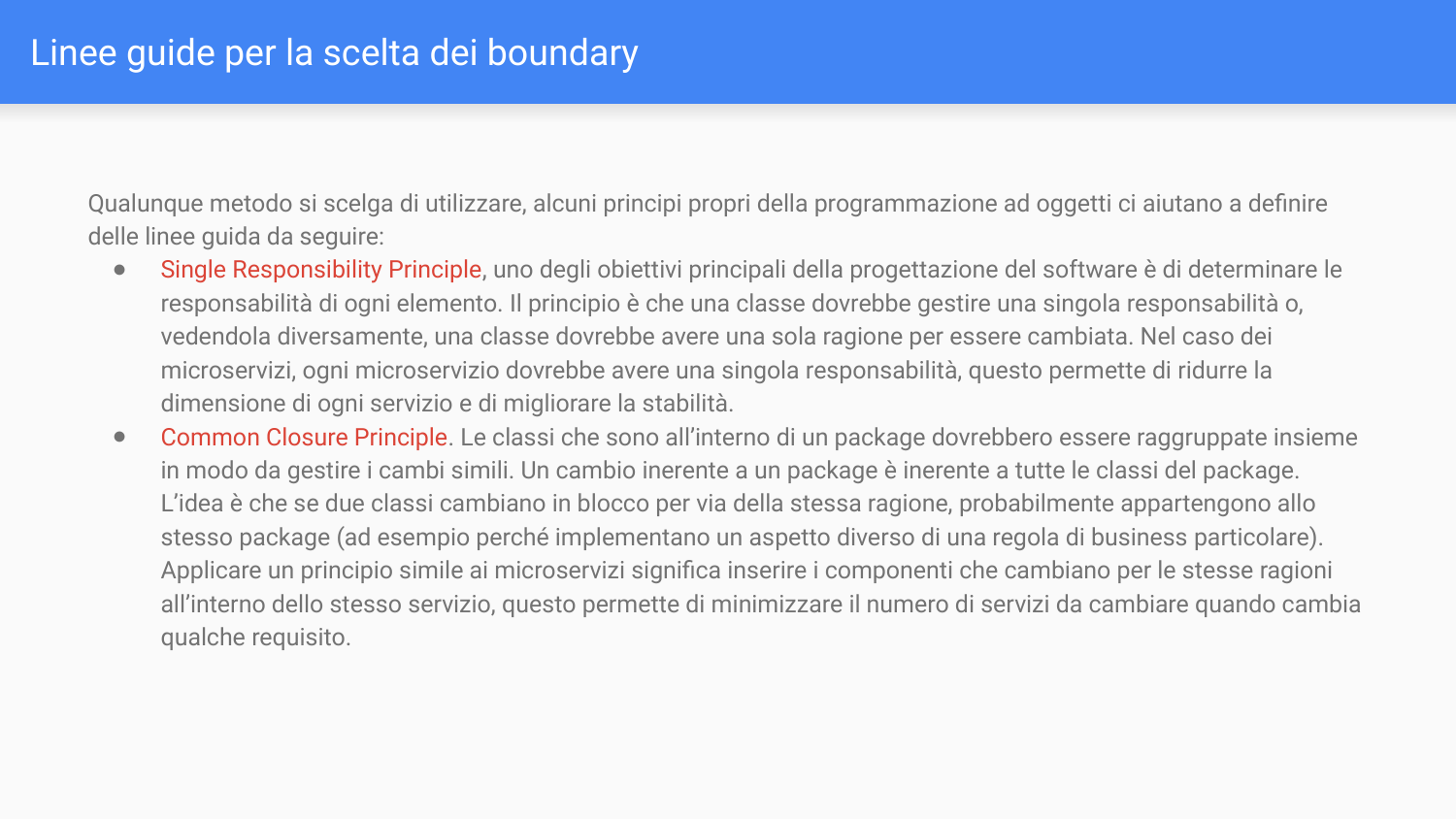

# Linee guide per la scelta dei boundary
Qualunque metodo si scelga di utilizzare, alcuni principi propri della programmazione ad oggetti ci aiutano a definire delle linee guida da seguire:
Single Responsibility Principle, uno degli obiettivi principali della progettazione del software è di determinare le responsabilità di ogni elemento. Il principio è che una classe dovrebbe gestire una singola responsabilità o, vedendola diversamente, una classe dovrebbe avere una sola ragione per essere cambiata. Nel caso dei microservizi, ogni microservizio dovrebbe avere una singola responsabilità, questo permette di ridurre la dimensione di ogni servizio e di migliorare la stabilità.
Common Closure Principle. Le classi che sono all’interno di un package dovrebbero essere raggruppate insieme in modo da gestire i cambi simili. Un cambio inerente a un package è inerente a tutte le classi del package. L’idea è che se due classi cambiano in blocco per via della stessa ragione, probabilmente appartengono allo stesso package (ad esempio perché implementano un aspetto diverso di una regola di business particolare). Applicare un principio simile ai microservizi significa inserire i componenti che cambiano per le stesse ragioni all’interno dello stesso servizio, questo permette di minimizzare il numero di servizi da cambiare quando cambia qualche requisito.